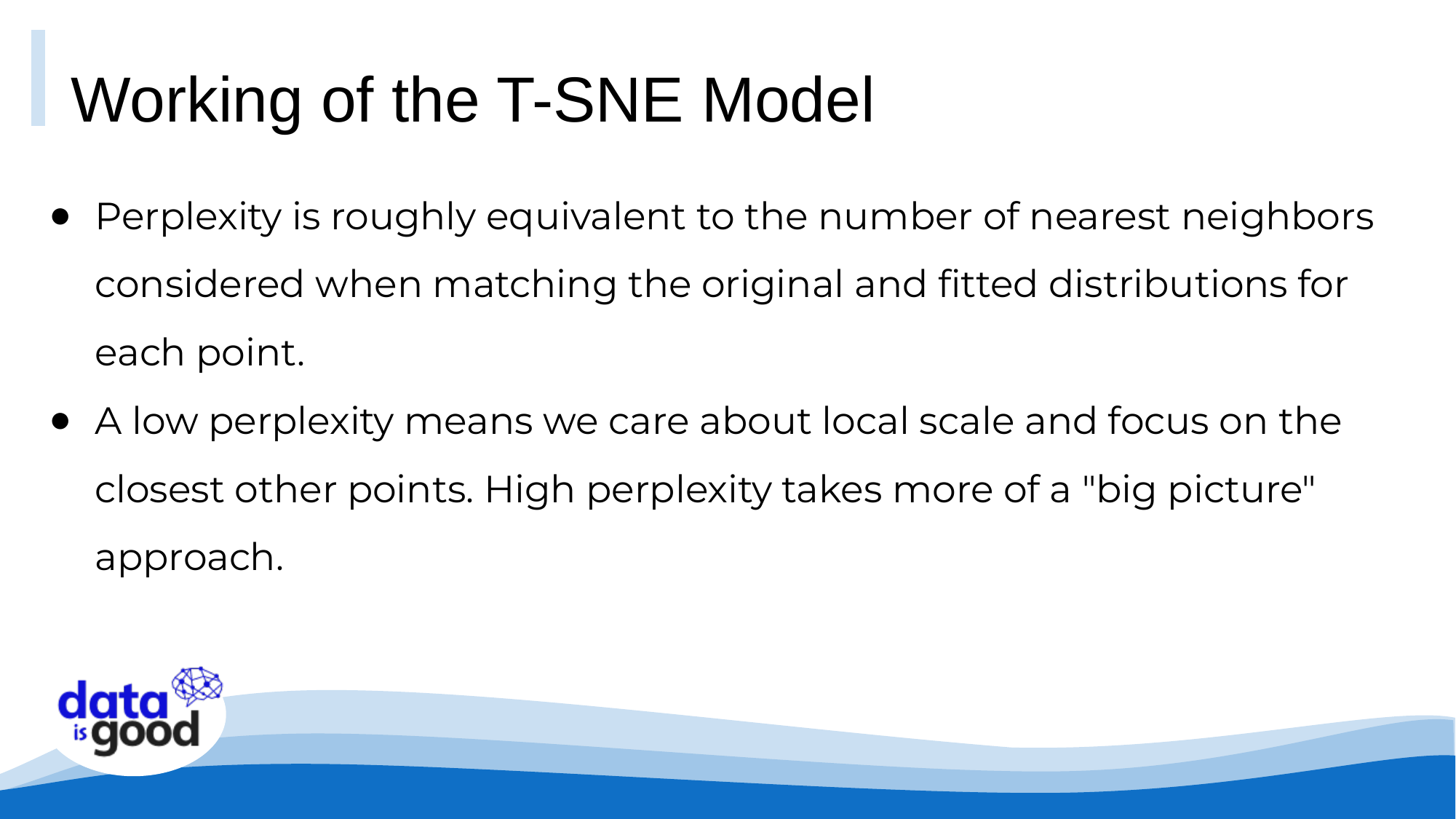

# Working of the T-SNE Model
Perplexity is roughly equivalent to the number of nearest neighbors considered when matching the original and fitted distributions for each point.
A low perplexity means we care about local scale and focus on the closest other points. High perplexity takes more of a "big picture" approach.